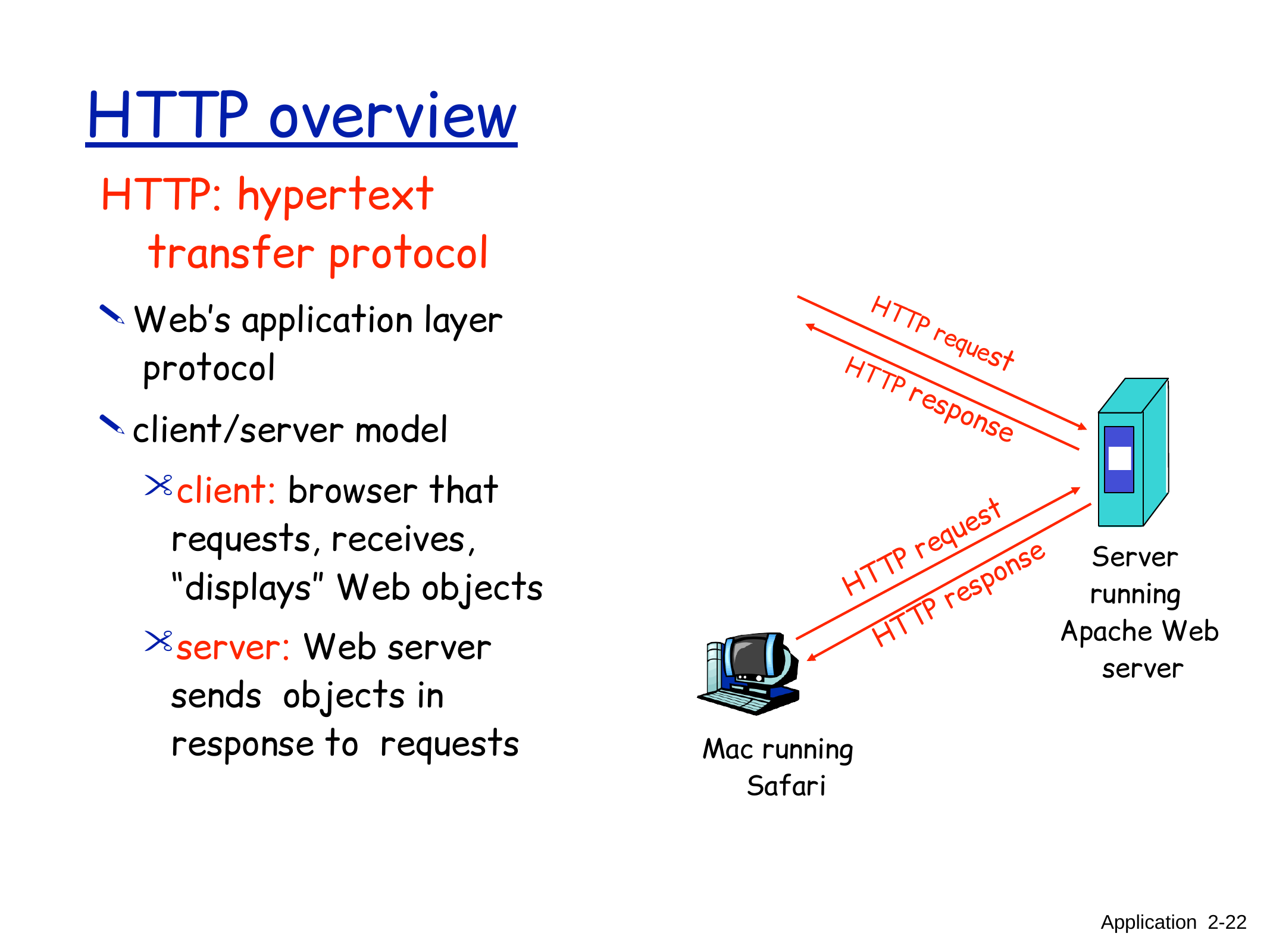

# HTTP overview

HTTP: hypertext  transfer protocol
Web’s application layer  protocol
client/server model
client: browser that  requests, receives,  “displays” Web objects
server: Web server sends  objects in response to  requests

HTTP request

HTTP response

Server  running  Apache Web  server
HTTP request
HTTP response

Mac running  Safari
Application 2-22